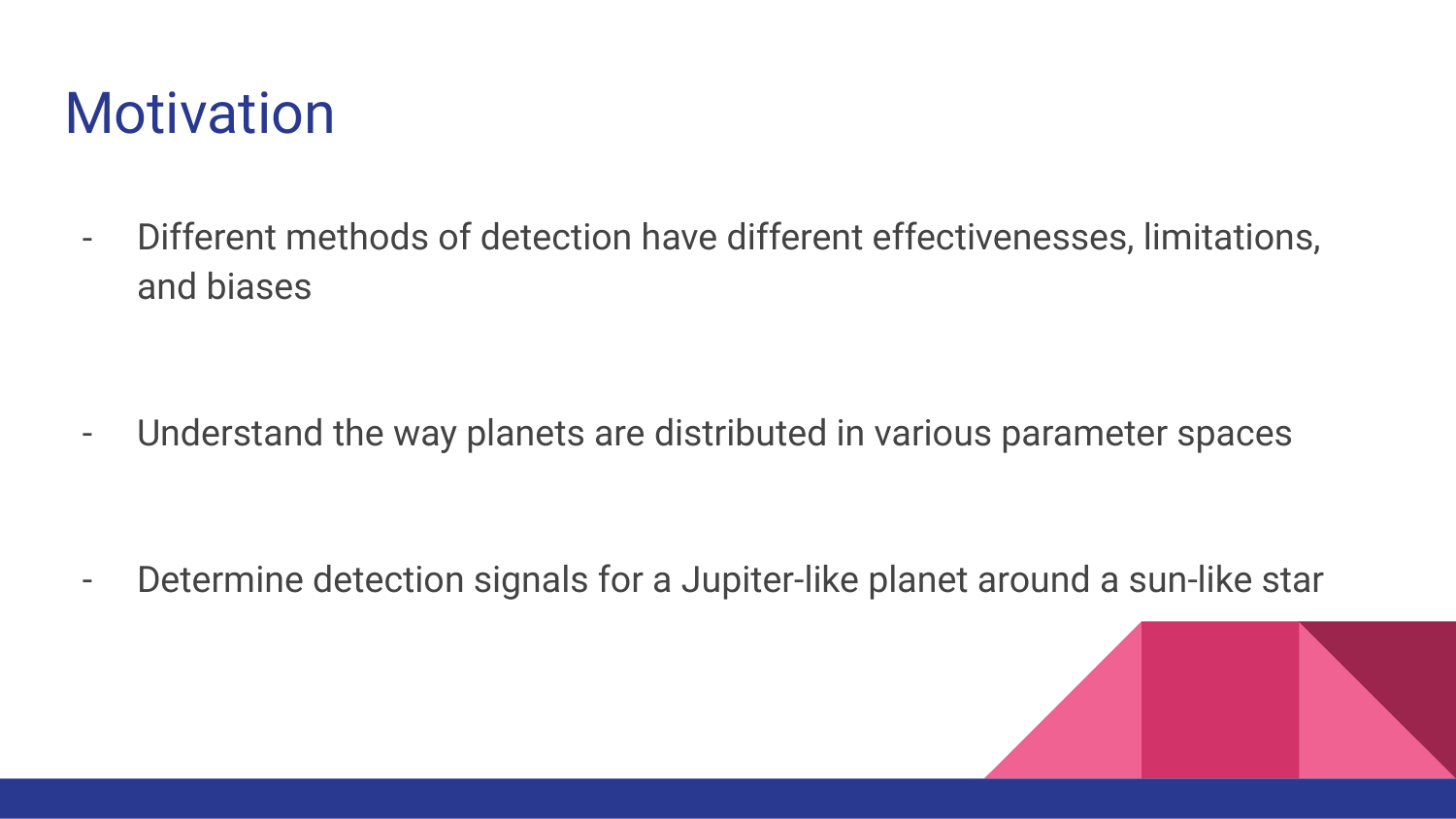

# Motivation
Different methods of detection have different effectivenesses, limitations, and biases

Understand the way planets are distributed in various parameter spaces

Determine detection signals for a Jupiter-like planet around a sun-like star